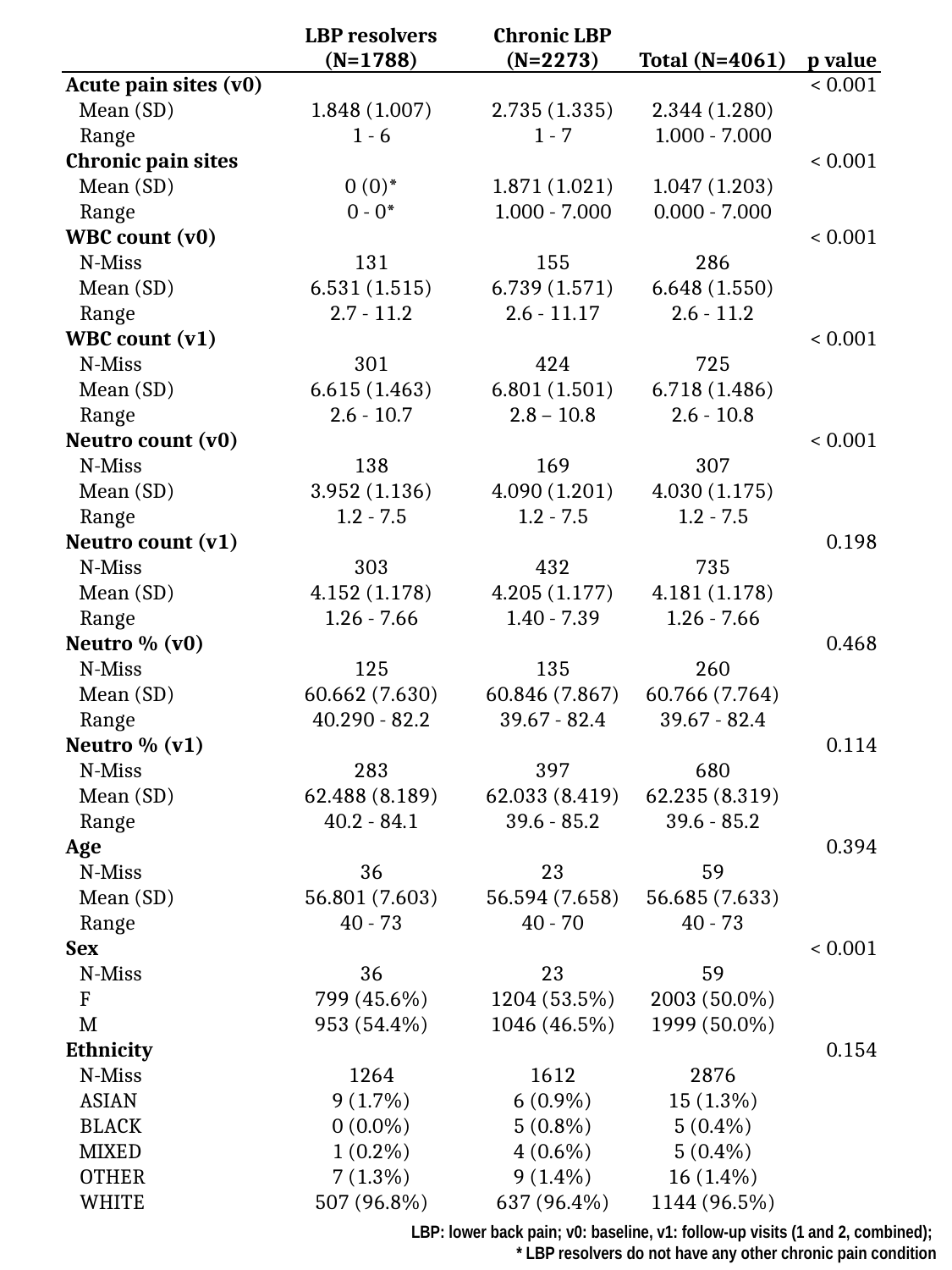

|  | LBP resolvers (N=1788) | Chronic LBP (N=2273) | Total (N=4061) | p value |
| --- | --- | --- | --- | --- |
| Acute pain sites (v0) |  |  |  | < 0.001 |
| Mean (SD) | 1.848 (1.007) | 2.735 (1.335) | 2.344 (1.280) |  |
| Range | 1 - 6 | 1 - 7 | 1.000 - 7.000 |  |
| Chronic pain sites |  |  |  | < 0.001 |
| Mean (SD) | 0 (0)\* | 1.871 (1.021) | 1.047 (1.203) |  |
| Range | 0 - 0\* | 1.000 - 7.000 | 0.000 - 7.000 |  |
| WBC count (v0) |  |  |  | < 0.001 |
| N-Miss | 131 | 155 | 286 |  |
| Mean (SD) | 6.531 (1.515) | 6.739 (1.571) | 6.648 (1.550) |  |
| Range | 2.7 - 11.2 | 2.6 - 11.17 | 2.6 - 11.2 |  |
| WBC count (v1) |  |  |  | < 0.001 |
| N-Miss | 301 | 424 | 725 |  |
| Mean (SD) | 6.615 (1.463) | 6.801 (1.501) | 6.718 (1.486) |  |
| Range | 2.6 - 10.7 | 2.8 – 10.8 | 2.6 - 10.8 |  |
| Neutro count (v0) |  |  |  | < 0.001 |
| N-Miss | 138 | 169 | 307 |  |
| Mean (SD) | 3.952 (1.136) | 4.090 (1.201) | 4.030 (1.175) |  |
| Range | 1.2 - 7.5 | 1.2 - 7.5 | 1.2 - 7.5 |  |
| Neutro count (v1) |  |  |  | 0.198 |
| N-Miss | 303 | 432 | 735 |  |
| Mean (SD) | 4.152 (1.178) | 4.205 (1.177) | 4.181 (1.178) |  |
| Range | 1.26 - 7.66 | 1.40 - 7.39 | 1.26 - 7.66 |  |
| Neutro % (v0) |  |  |  | 0.468 |
| N-Miss | 125 | 135 | 260 |  |
| Mean (SD) | 60.662 (7.630) | 60.846 (7.867) | 60.766 (7.764) |  |
| Range | 40.290 - 82.2 | 39.67 - 82.4 | 39.67 - 82.4 |  |
| Neutro % (v1) |  |  |  | 0.114 |
| N-Miss | 283 | 397 | 680 |  |
| Mean (SD) | 62.488 (8.189) | 62.033 (8.419) | 62.235 (8.319) |  |
| Range | 40.2 - 84.1 | 39.6 - 85.2 | 39.6 - 85.2 |  |
| Age |  |  |  | 0.394 |
| N-Miss | 36 | 23 | 59 |  |
| Mean (SD) | 56.801 (7.603) | 56.594 (7.658) | 56.685 (7.633) |  |
| Range | 40 - 73 | 40 - 70 | 40 - 73 |  |
| Sex |  |  |  | < 0.001 |
| N-Miss | 36 | 23 | 59 |  |
| F | 799 (45.6%) | 1204 (53.5%) | 2003 (50.0%) |  |
| M | 953 (54.4%) | 1046 (46.5%) | 1999 (50.0%) |  |
| Ethnicity |  |  |  | 0.154 |
| N-Miss | 1264 | 1612 | 2876 |  |
| ASIAN | 9 (1.7%) | 6 (0.9%) | 15 (1.3%) |  |
| BLACK | 0 (0.0%) | 5 (0.8%) | 5 (0.4%) |  |
| MIXED | 1 (0.2%) | 4 (0.6%) | 5 (0.4%) |  |
| OTHER | 7 (1.3%) | 9 (1.4%) | 16 (1.4%) |  |
| WHITE | 507 (96.8%) | 637 (96.4%) | 1144 (96.5%) |  |
LBP: lower back pain; v0: baseline, v1: follow-up visits (1 and 2, combined);
* LBP resolvers do not have any other chronic pain condition